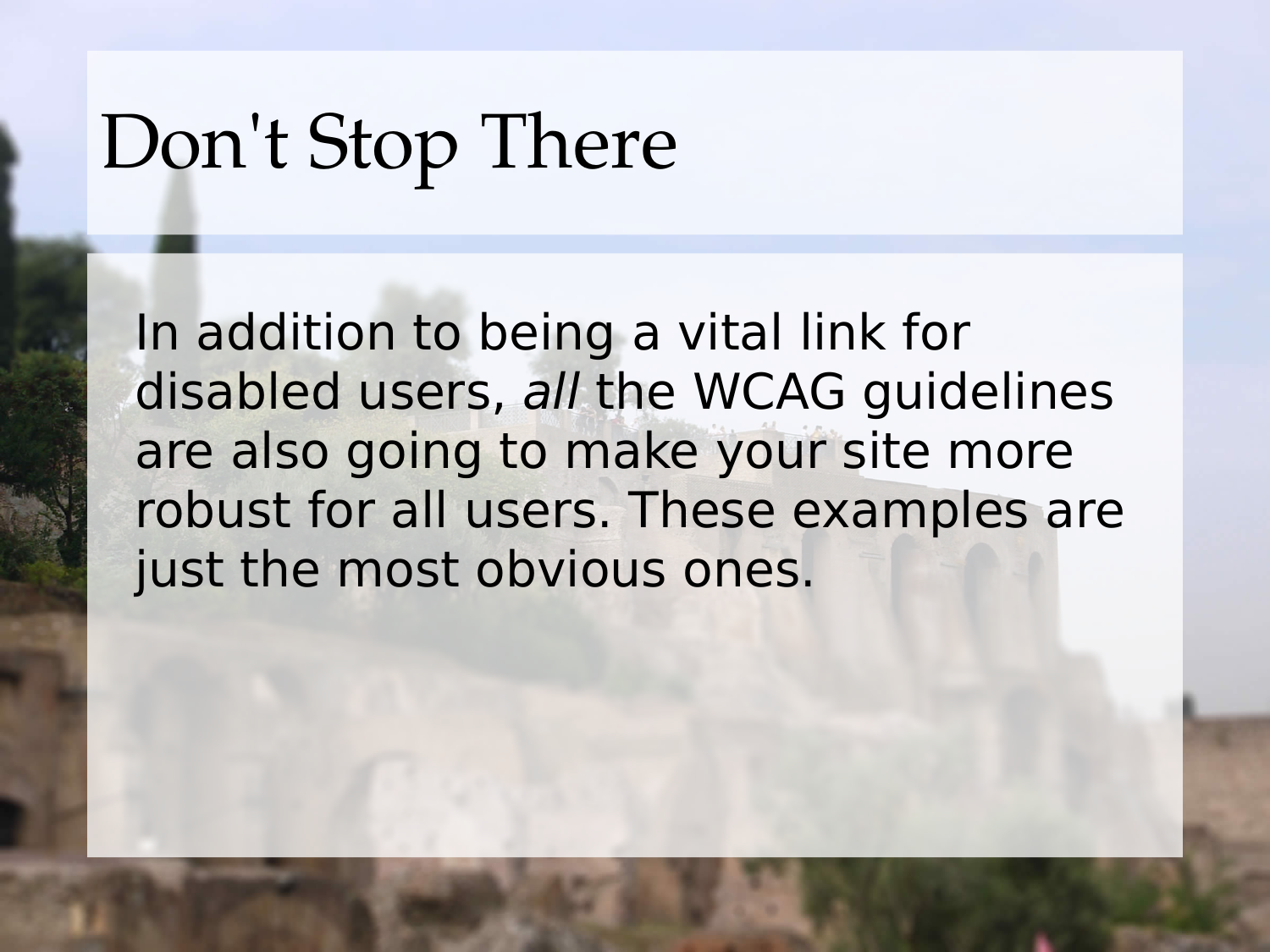

# Don't Stop There
In addition to being a vital link for disabled users, all the WCAG guidelines are also going to make your site more robust for all users. These examples are just the most obvious ones.